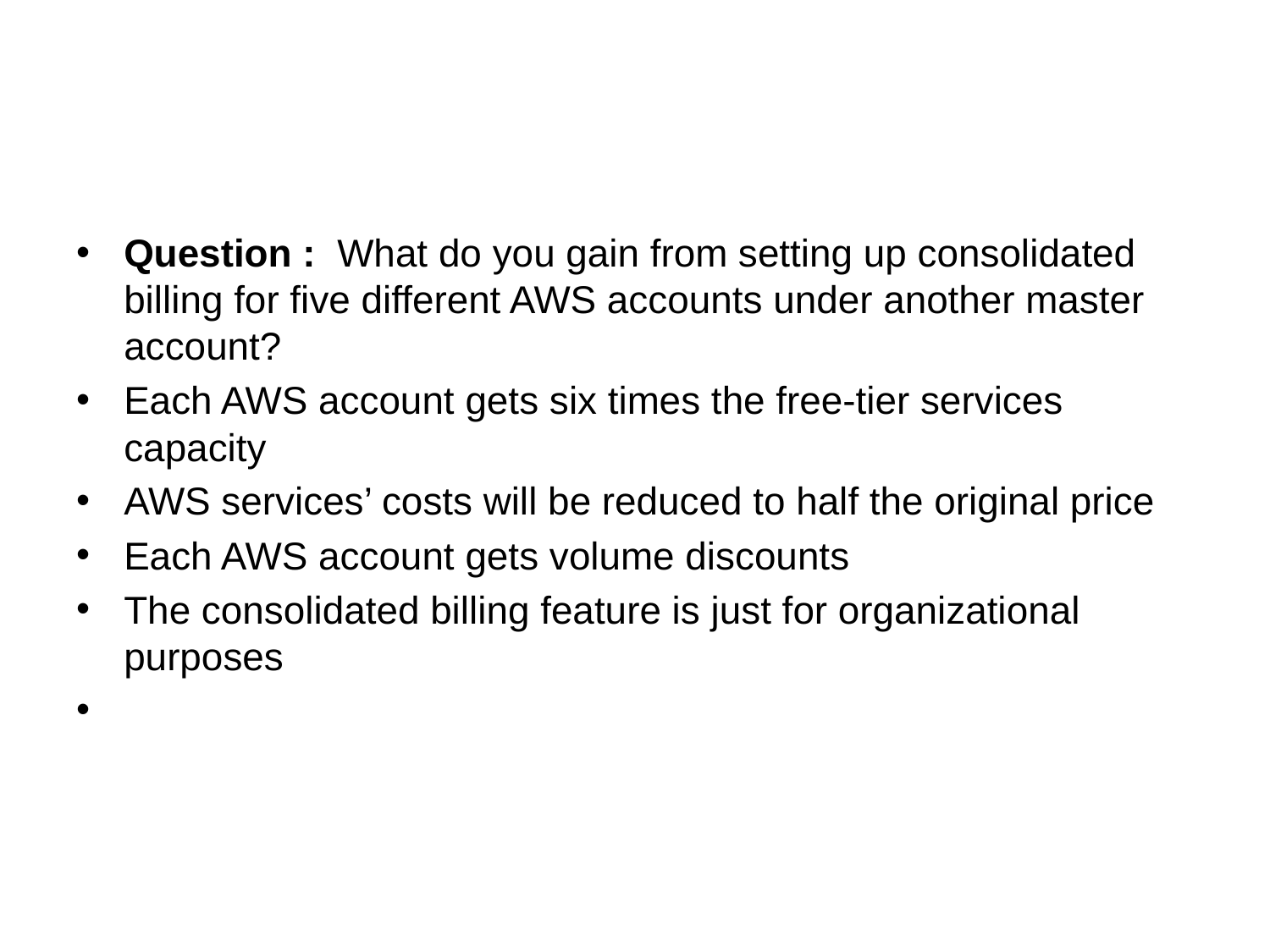

#
Question :  What do you gain from setting up consolidated billing for five different AWS accounts under another master account?
Each AWS account gets six times the free-tier services capacity
AWS services’ costs will be reduced to half the original price
Each AWS account gets volume discounts
The consolidated billing feature is just for organizational purposes